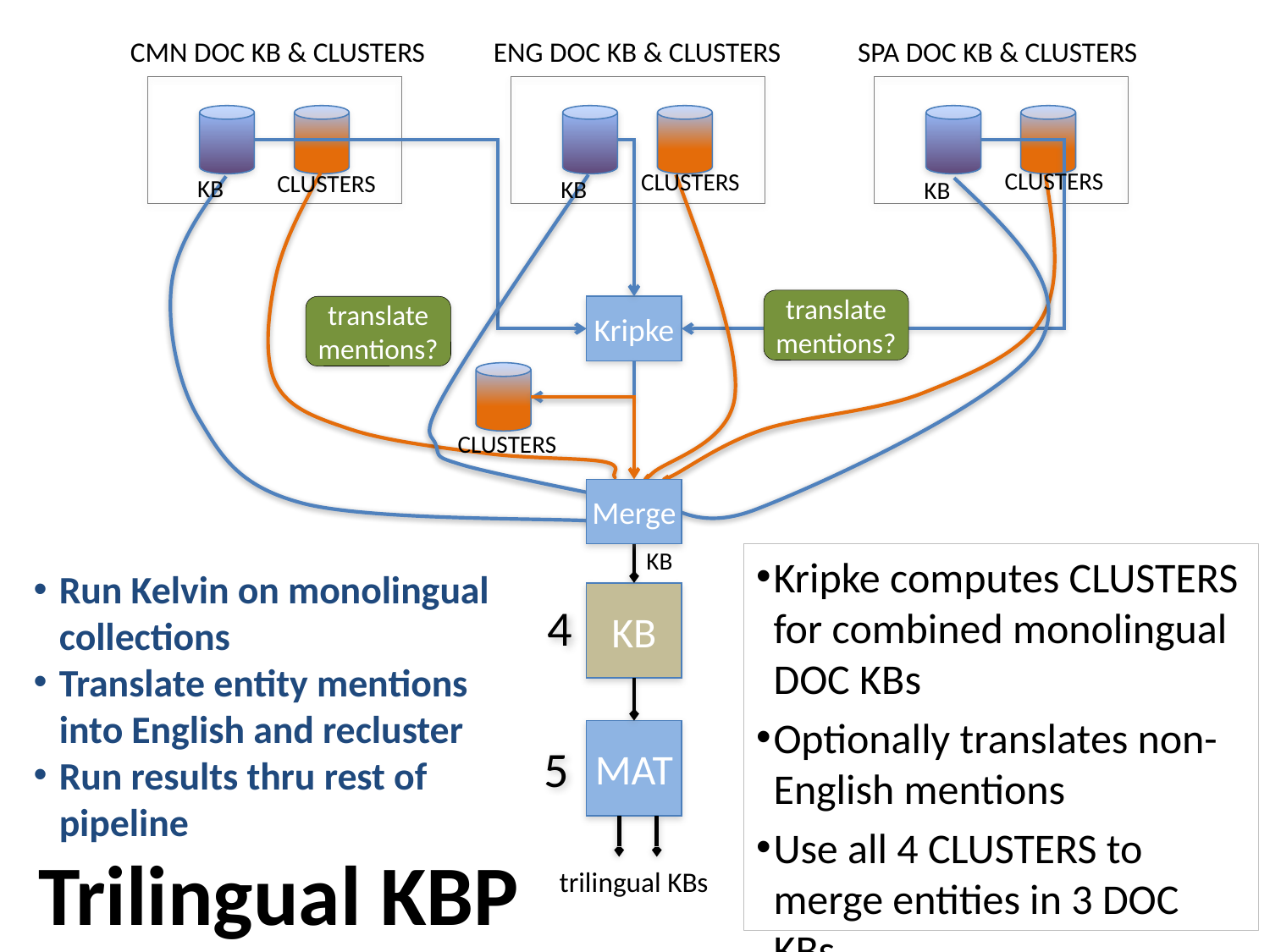

CMN doc kb & clusters
ENG doc kb & clusters
SPA doc kb & clusters

 clusters
 clusters
 clusters
 KB

 KB
 KB

translate mentions?
translate mentions?
Kripke

 clusters
Merge
Kripke computes clusters for combined monolingual doc kbs
Optionally translates non-English mentions
Use all 4 clusters to merge entities in 3 doc kbs
 KB
Run Kelvin on monolingual collections
Translate entity mentions into English and recluster
Run results thru rest of pipeline

KB
4
MAT
5
# Trilingual KBP
trilingual KBs